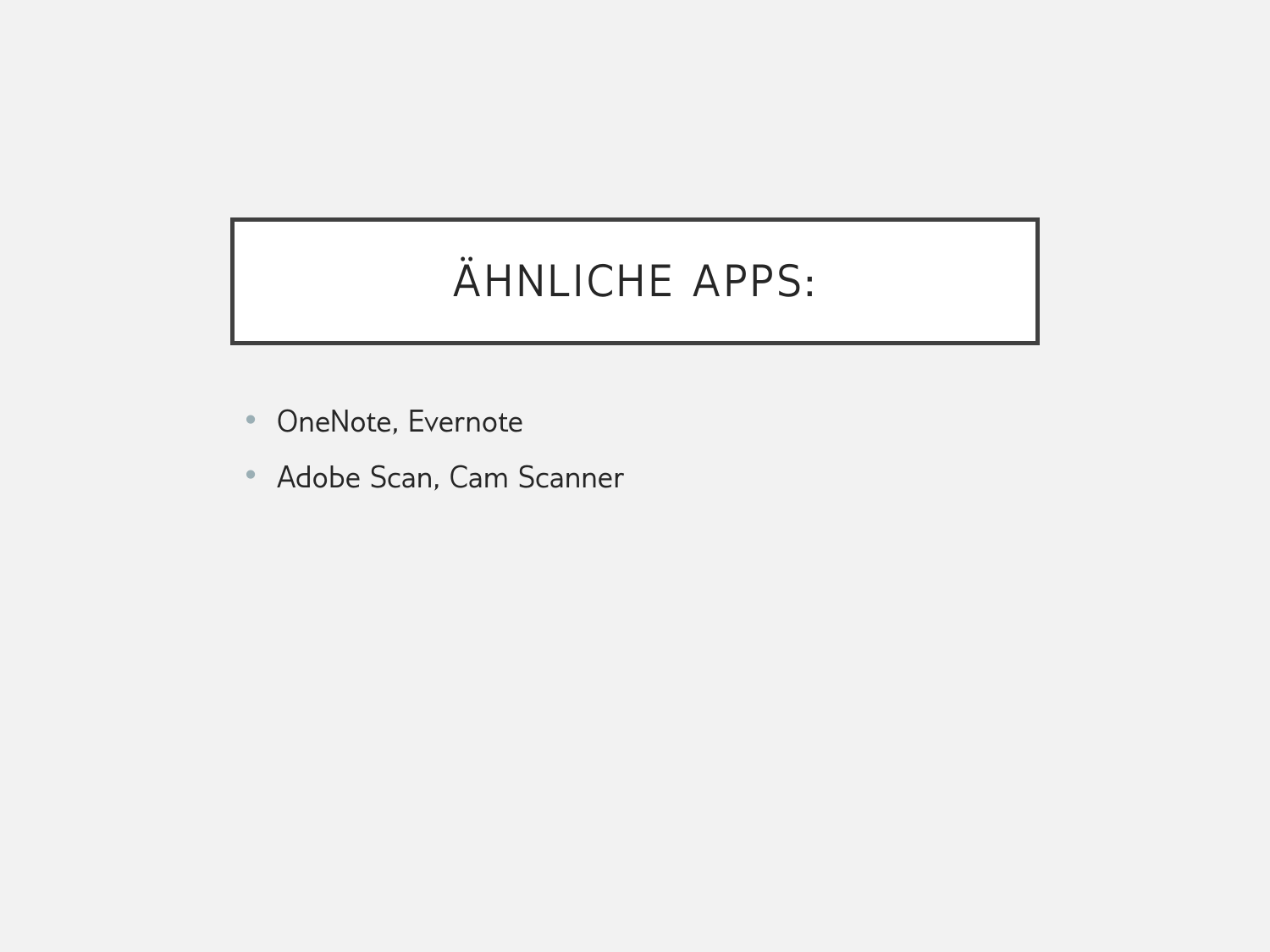

# Ähnliche Apps:
OneNote, Evernote
Adobe Scan, Cam Scanner